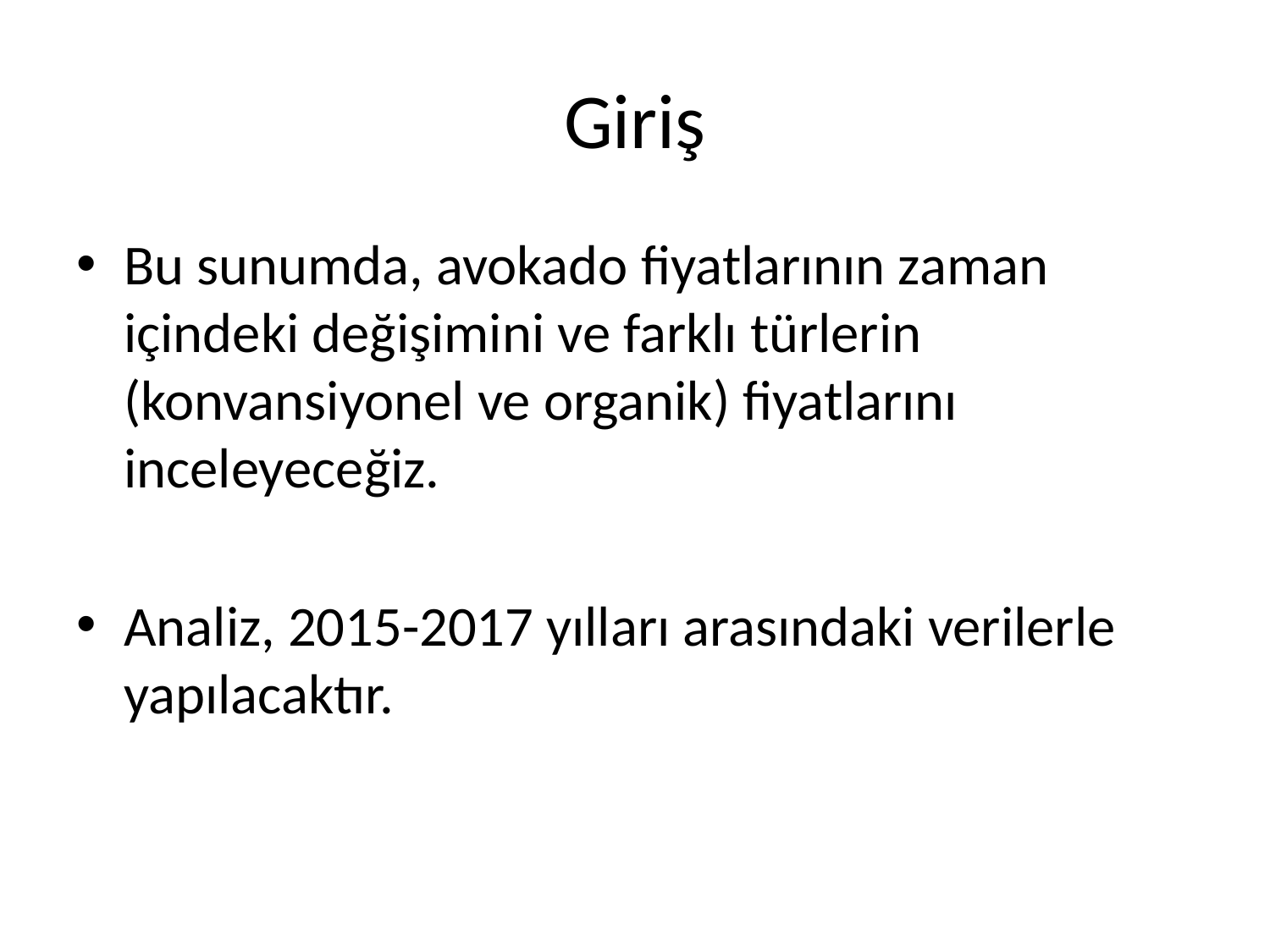

# Giriş
Bu sunumda, avokado fiyatlarının zaman içindeki değişimini ve farklı türlerin (konvansiyonel ve organik) fiyatlarını inceleyeceğiz.

Analiz, 2015-2017 yılları arasındaki verilerle yapılacaktır.